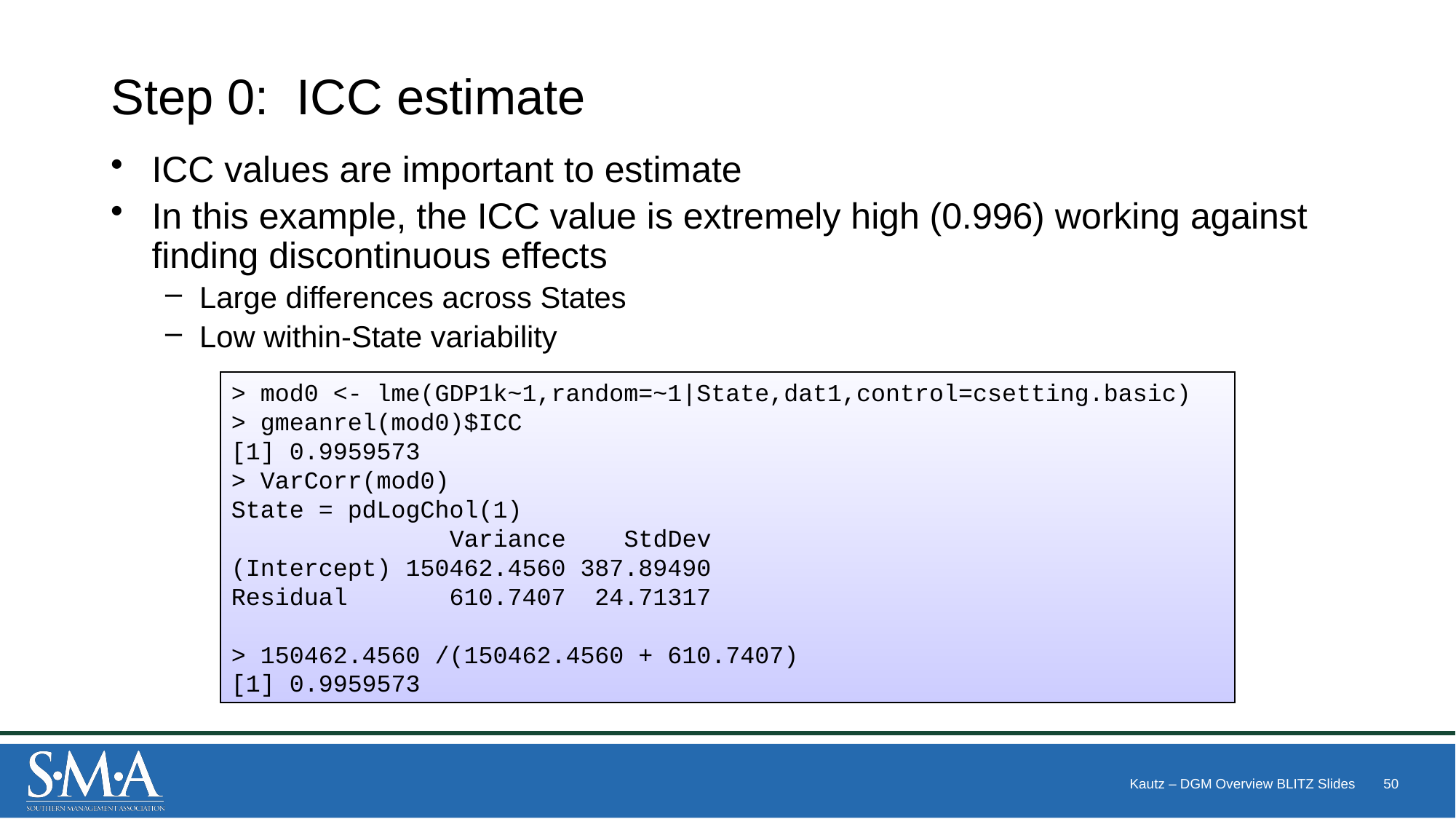

# Step 0:  ICC estimate
ICC values are important to estimate
In this example, the ICC value is extremely high (0.996) working against finding discontinuous effects
Large differences across States
Low within-State variability
> mod0 <- lme(GDP1k~1,random=~1|State,dat1,control=csetting.basic)
> gmeanrel(mod0)$ICC
[1] 0.9959573
> VarCorr(mod0)
State = pdLogChol(1)
               Variance    StdDev
(Intercept) 150462.4560 387.89490
Residual       610.7407  24.71317

> 150462.4560 /(150462.4560 + 610.7407)
[1] 0.9959573
Kautz – DGM Overview BLITZ Slides
50